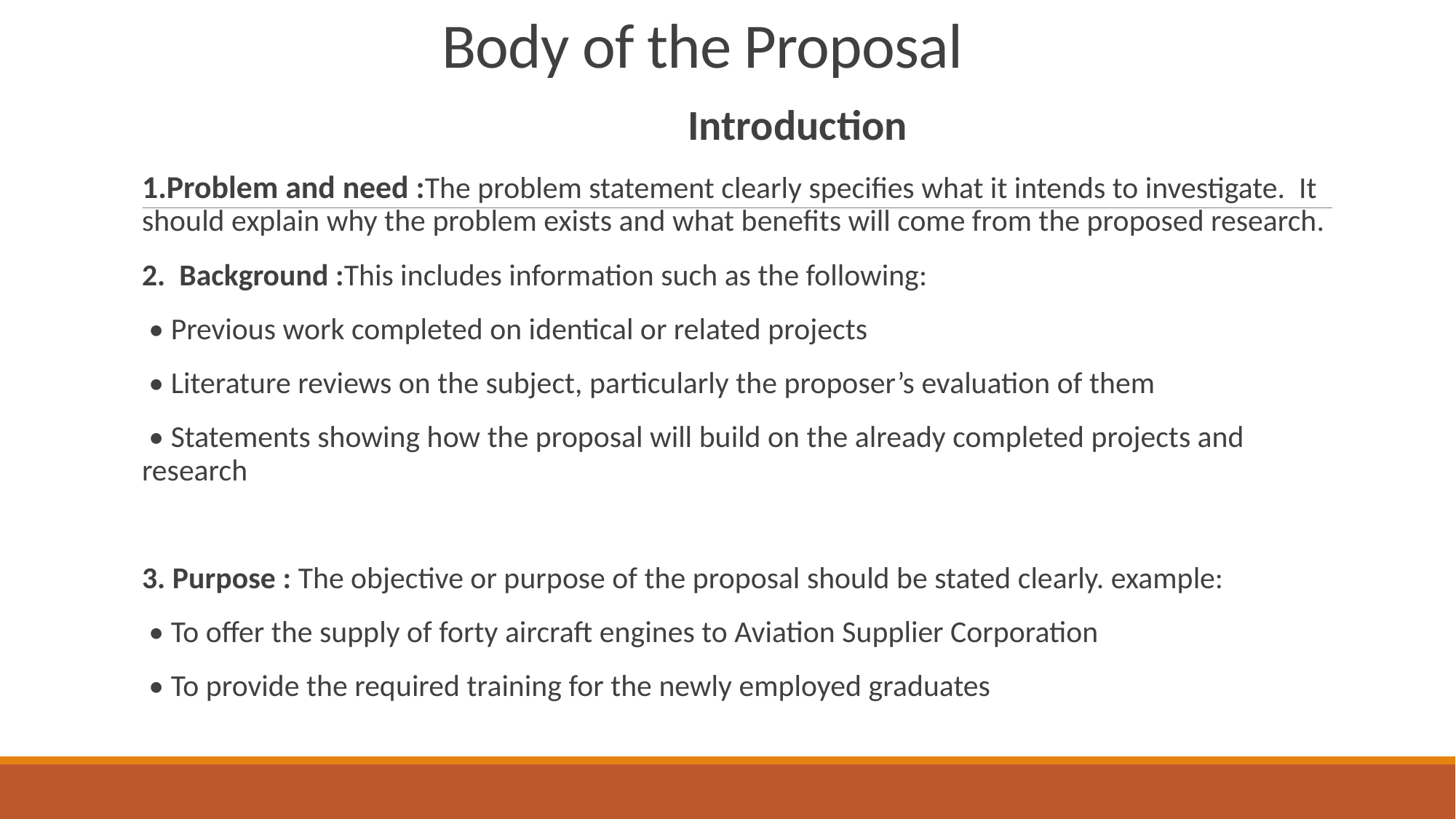

# Body of the Proposal
                                                                               Introduction
1.Problem and need :The problem statement clearly specifies what it intends to investigate.  It should explain why the problem exists and what benefits will come from the proposed research.
2.  Background :This includes information such as the following:
 • Previous work completed on identical or related projects
 • Literature reviews on the subject, particularly the proposer’s evaluation of them
 • Statements showing how the proposal will build on the already completed projects and research

3. Purpose : The objective or purpose of the proposal should be stated clearly. example:
 • To offer the supply of forty aircraft engines to Aviation Supplier Corporation
 • To provide the required training for the newly employed graduates